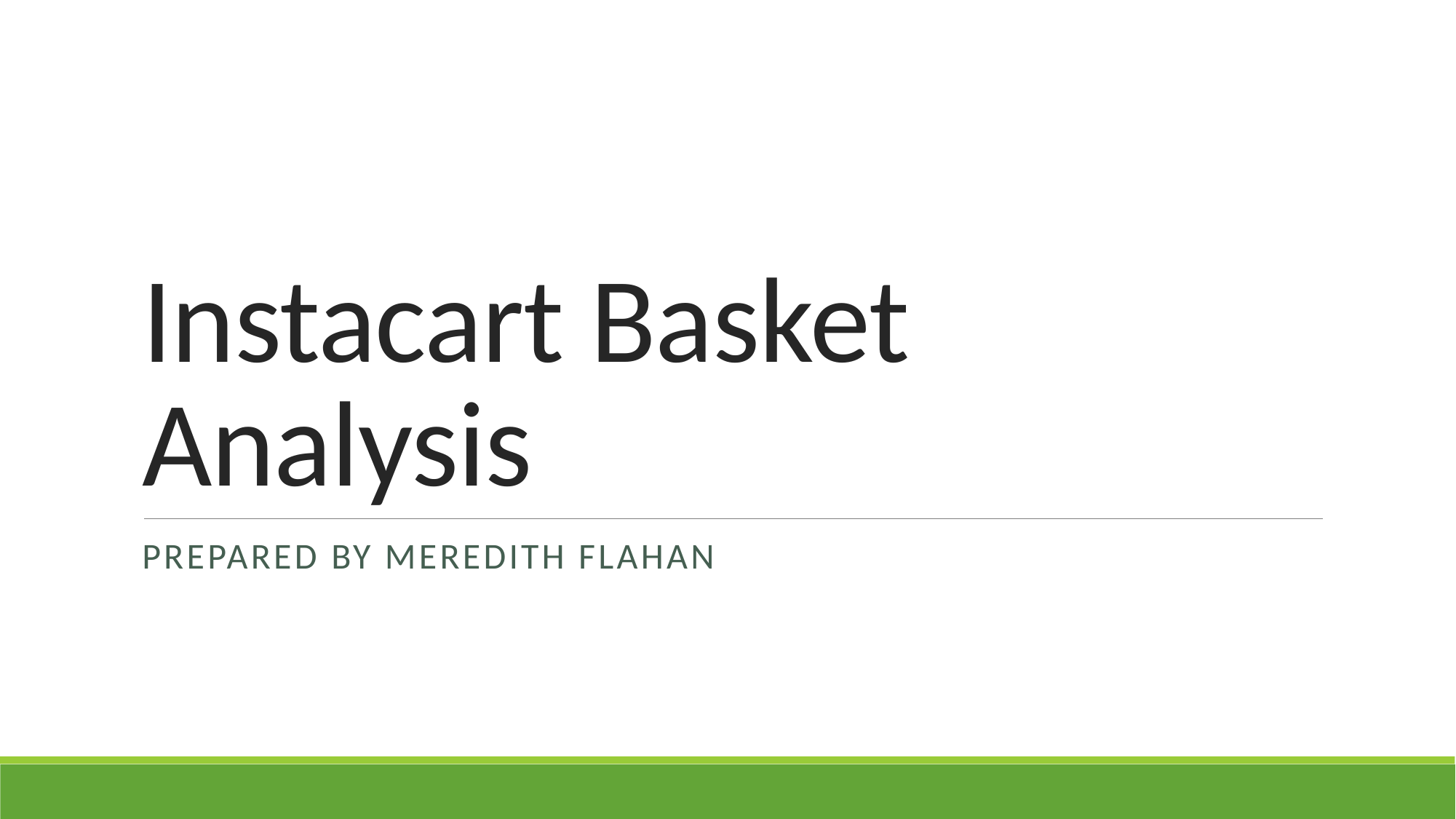

# Instacart Basket Analysis
Prepared by Meredith Flahan